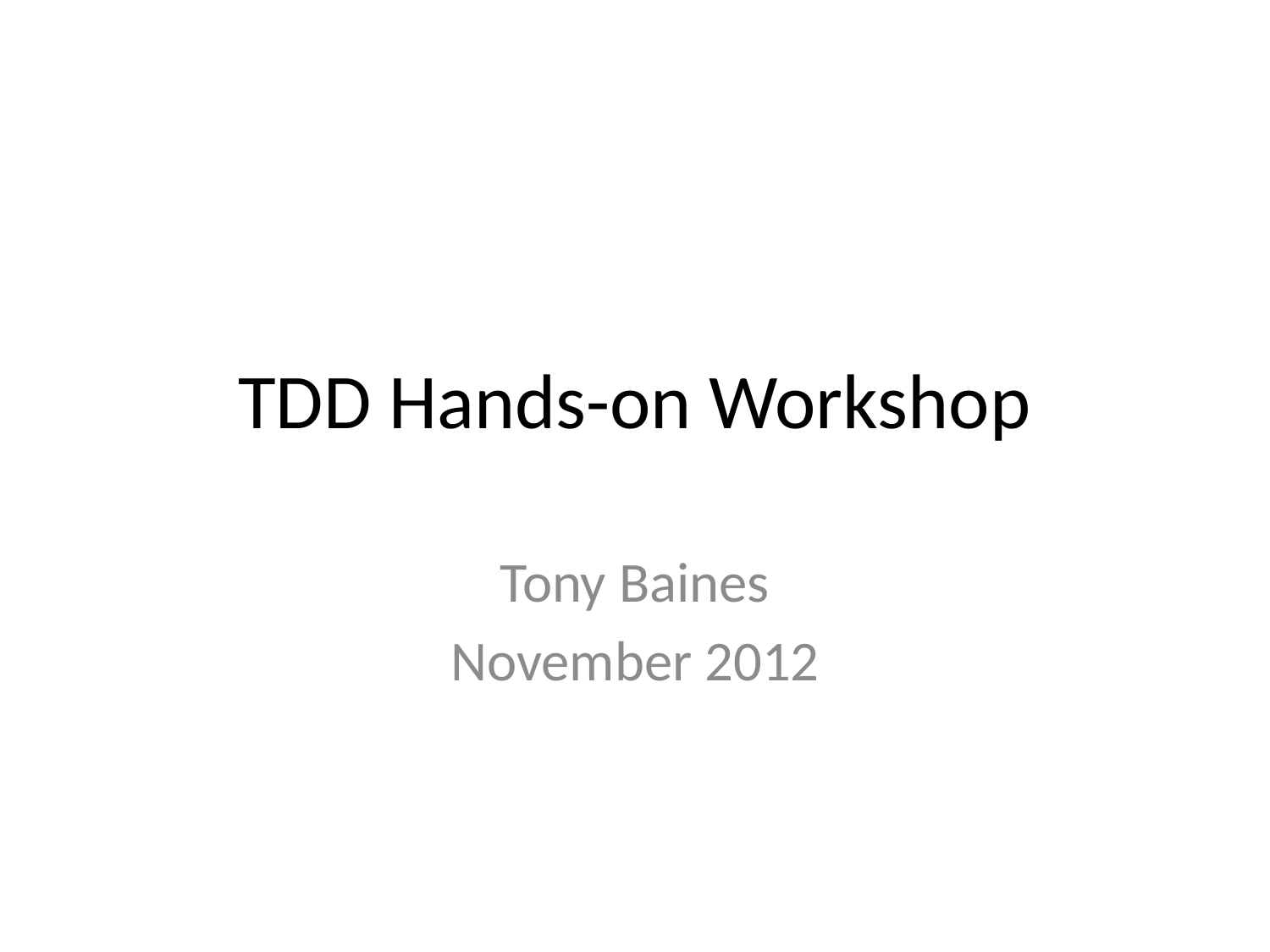

# TDD Hands-on Workshop
Tony Baines
November 2012